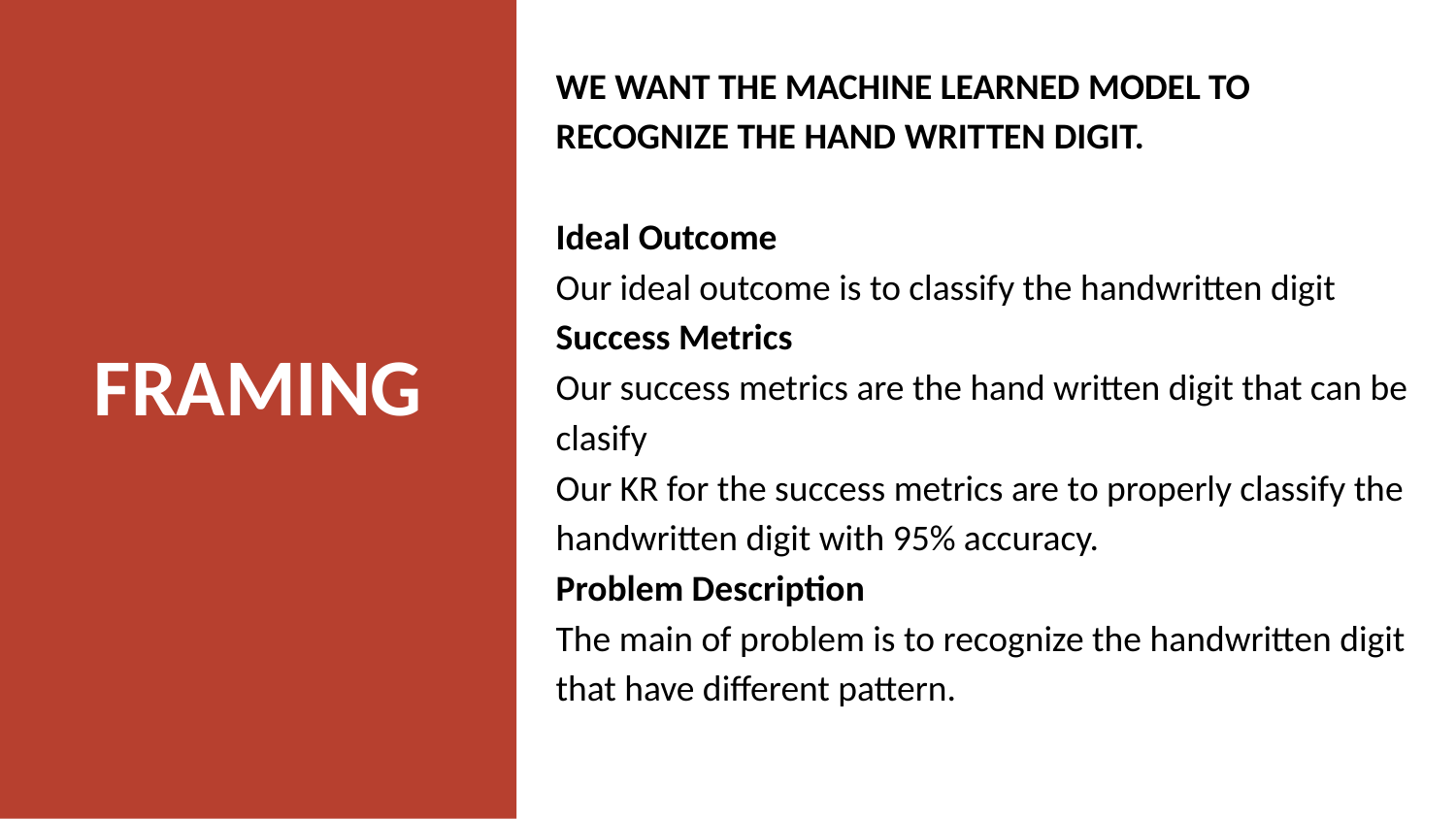

WE WANT THE MACHINE LEARNED MODEL TO RECOGNIZE THE HAND WRITTEN DIGIT.

Ideal Outcome
Our ideal outcome is to classify the handwritten digit
Success Metrics
Our success metrics are the hand written digit that can be clasify
Our KR for the success metrics are to properly classify the handwritten digit with 95% accuracy.
Problem Description
The main of problem is to recognize the handwritten digit that have different pattern.
FRAMING